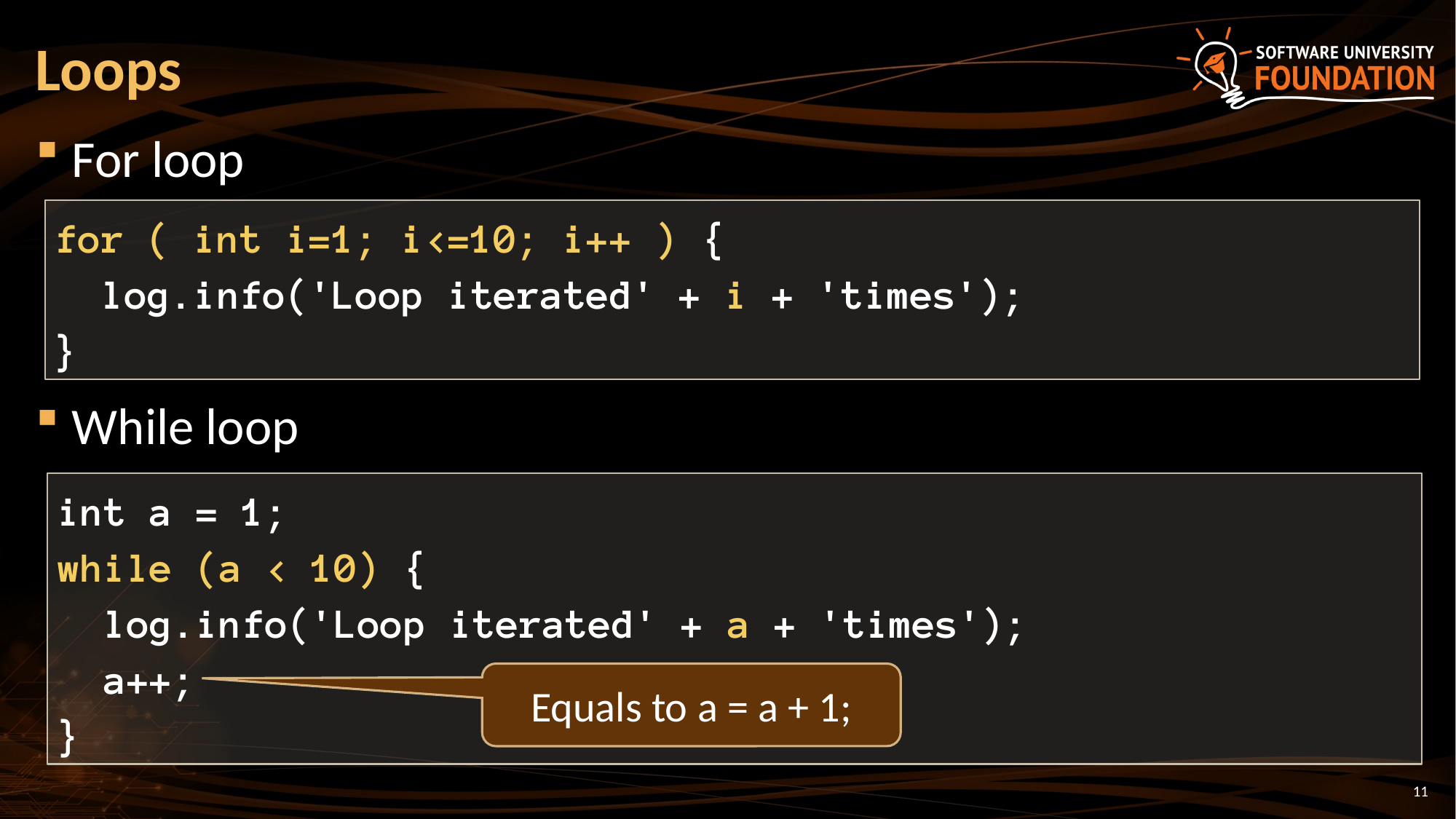

# Loops
For loop

While loop
for ( int i=1; i<=10; i++ ) {
  log.info('Loop iterated' + i + 'times');
}
int a = 1;
while (a < 10) {
  log.info('Loop iterated' + a + 'times');
  a++;
}
Equals to a = a + 1;
11